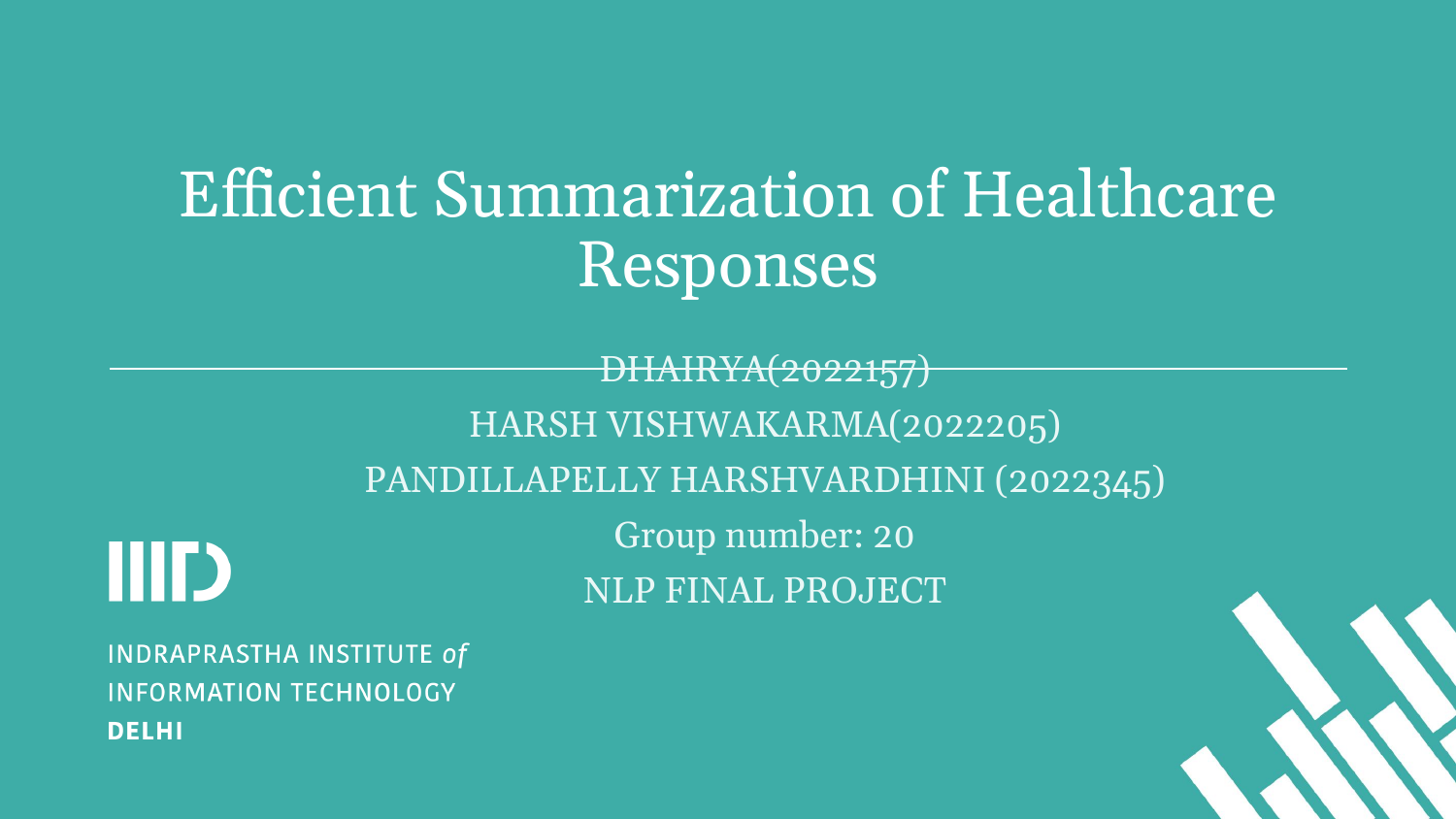

# Efficient Summarization of Healthcare Responses
DHAIRYA(2022157)
HARSH VISHWAKARMA(2022205)
PANDILLAPELLY HARSHVARDHINI (2022345)
Group number: 20
NLP FINAL PROJECT